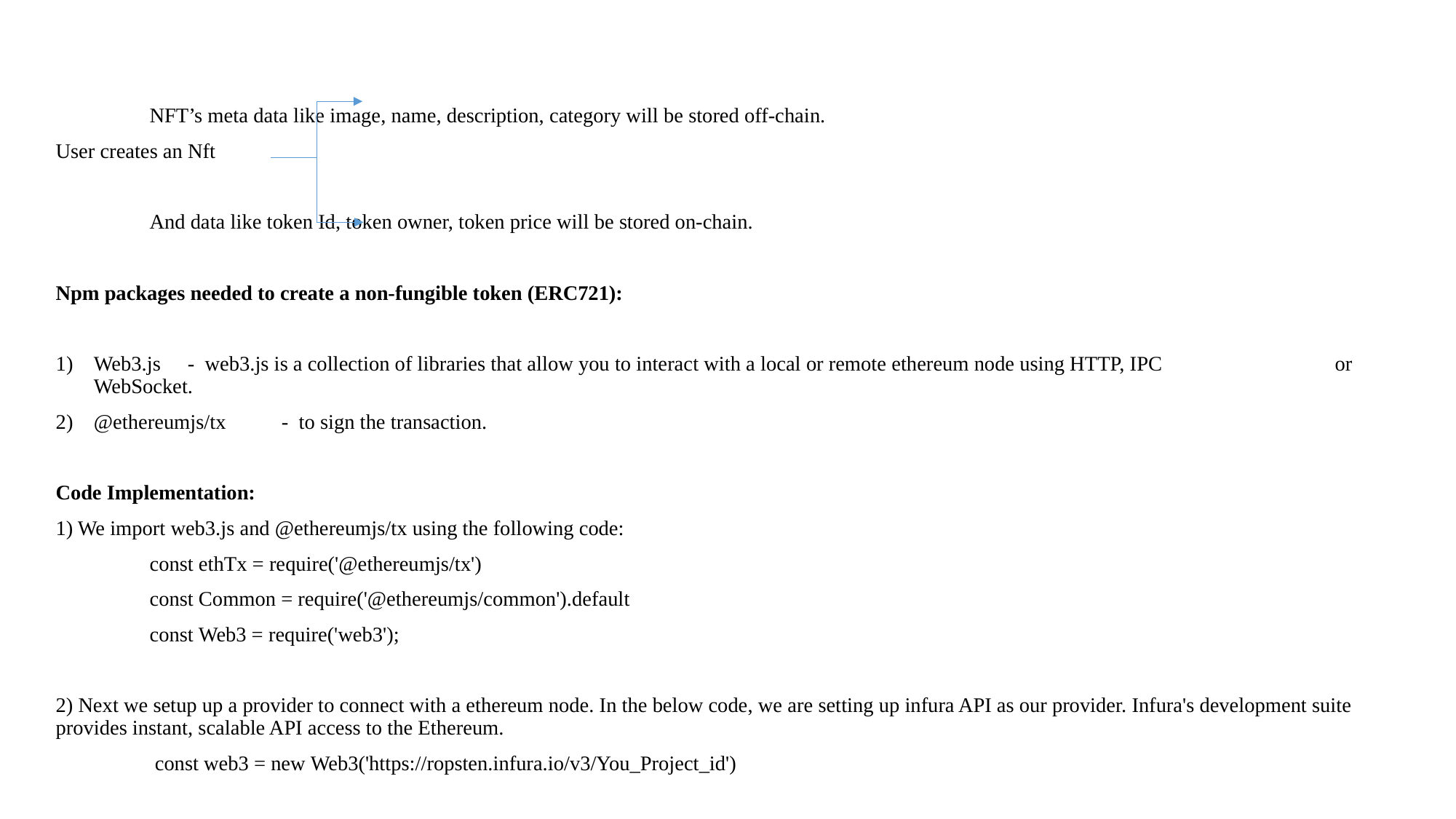

NFT’s meta data like image, name, description, category will be stored off-chain.
User creates an Nft

			And data like token Id, token owner, token price will be stored on-chain.

Npm packages needed to create a non-fungible token (ERC721):

Web3.js  	-  web3.js is a collection of libraries that allow you to interact with a local or remote ethereum node using HTTP, IPC 		    	    or WebSocket.
@ethereumjs/tx 	-  to sign the transaction.

Code Implementation:
1) We import web3.js and @ethereumjs/tx using the following code:
	const ethTx = require('@ethereumjs/tx')
	const Common = require('@ethereumjs/common').default
	const Web3 = require('web3');

2) Next we setup up a provider to connect with a ethereum node. In the below code, we are setting up infura API as our provider. Infura's development suite provides instant, scalable API access to the Ethereum.
	 const web3 = new Web3('https://ropsten.infura.io/v3/You_Project_id')